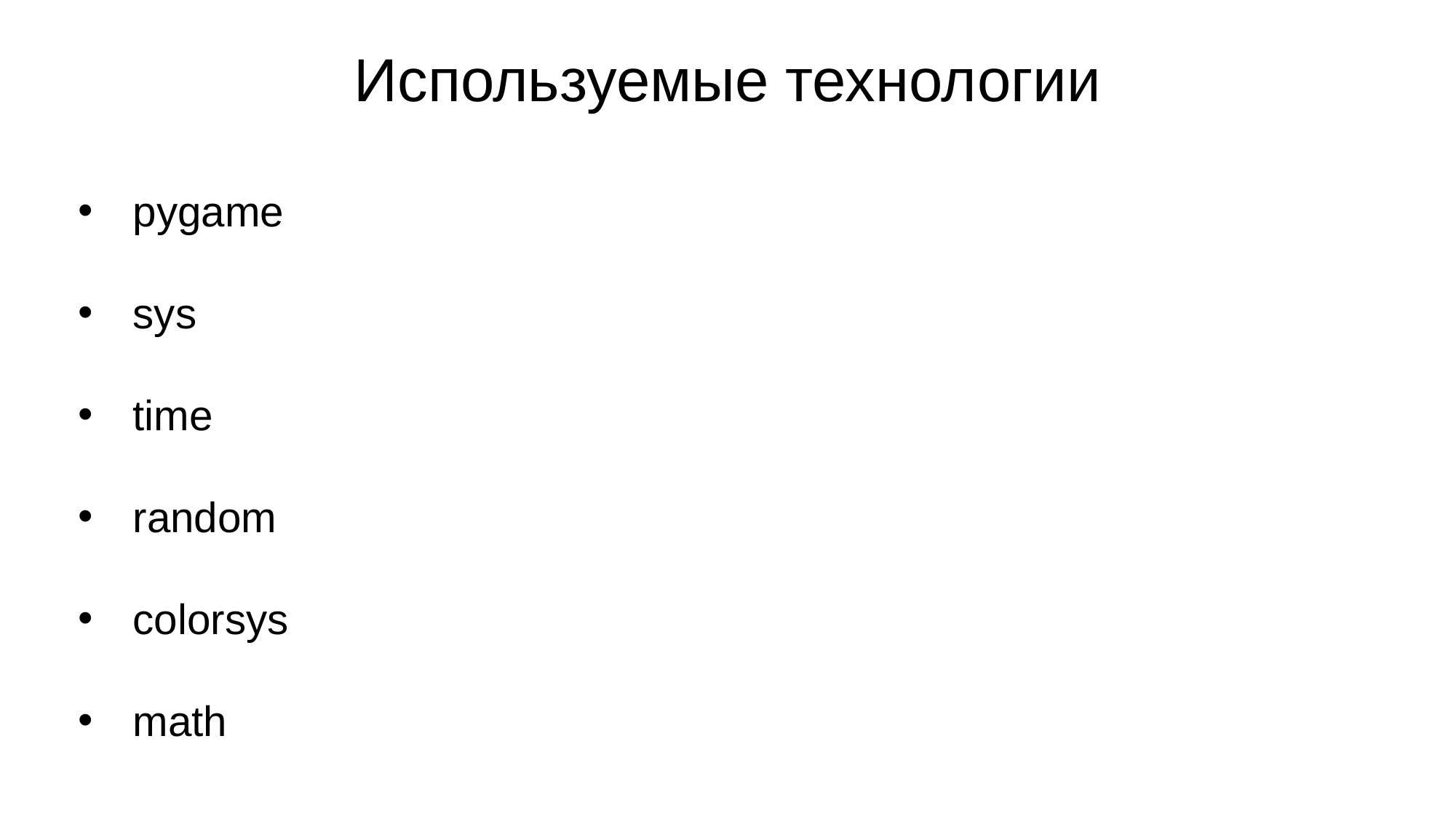

Используемые технологии
pygame

sys

time

random

colorsys

math